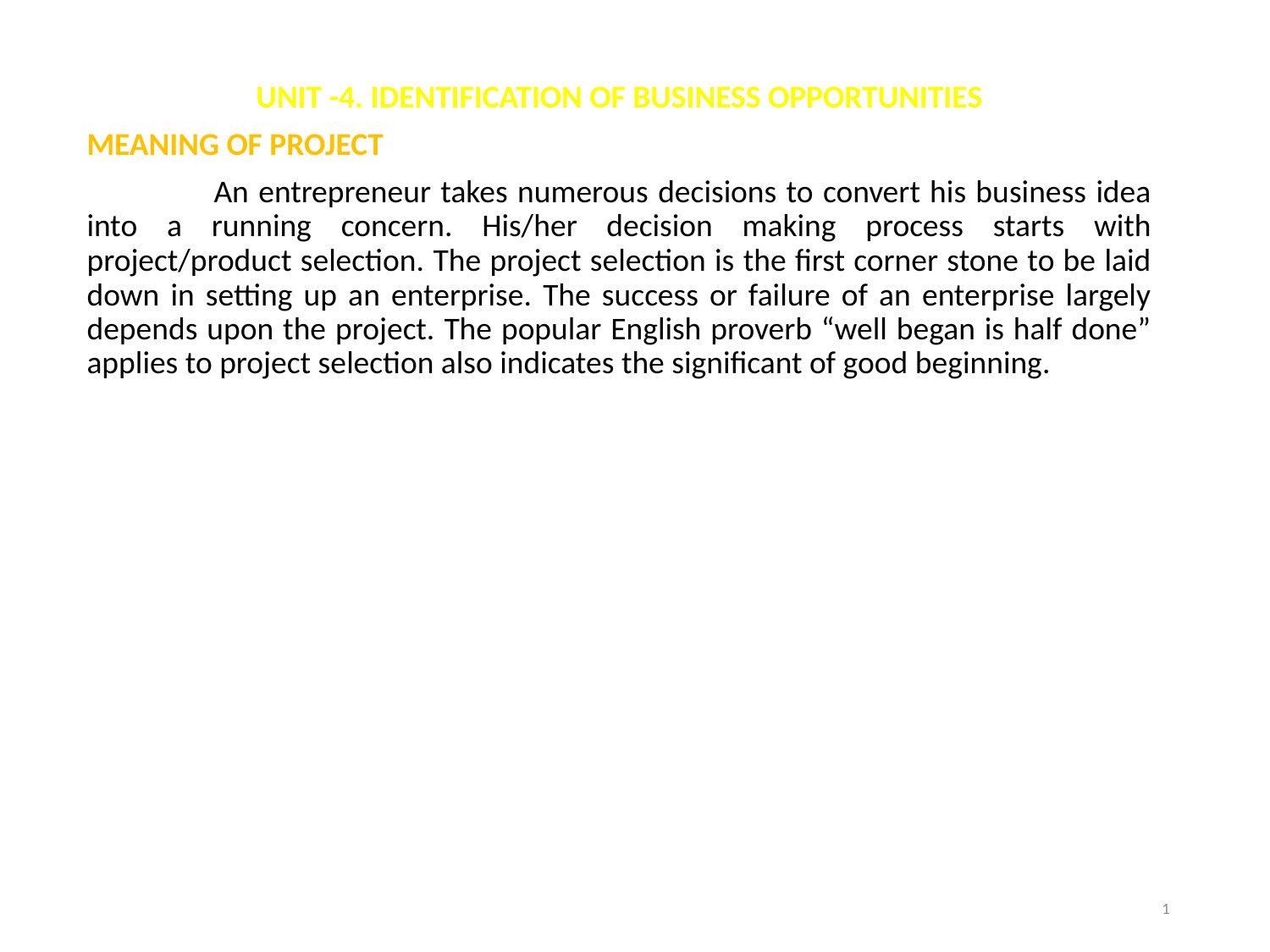

UNIT -4. IDENTIFICATION OF BUSINESS OPPORTUNITIES
MEANING OF PROJECT
	An entrepreneur takes numerous decisions to convert his business idea into a running concern. His/her decision making process starts with project/product selection. The project selection is the first corner stone to be laid down in setting up an enterprise. The success or failure of an enterprise largely depends upon the project. The popular English proverb “well began is half done” applies to project selection also indicates the significant of good beginning.

#
1